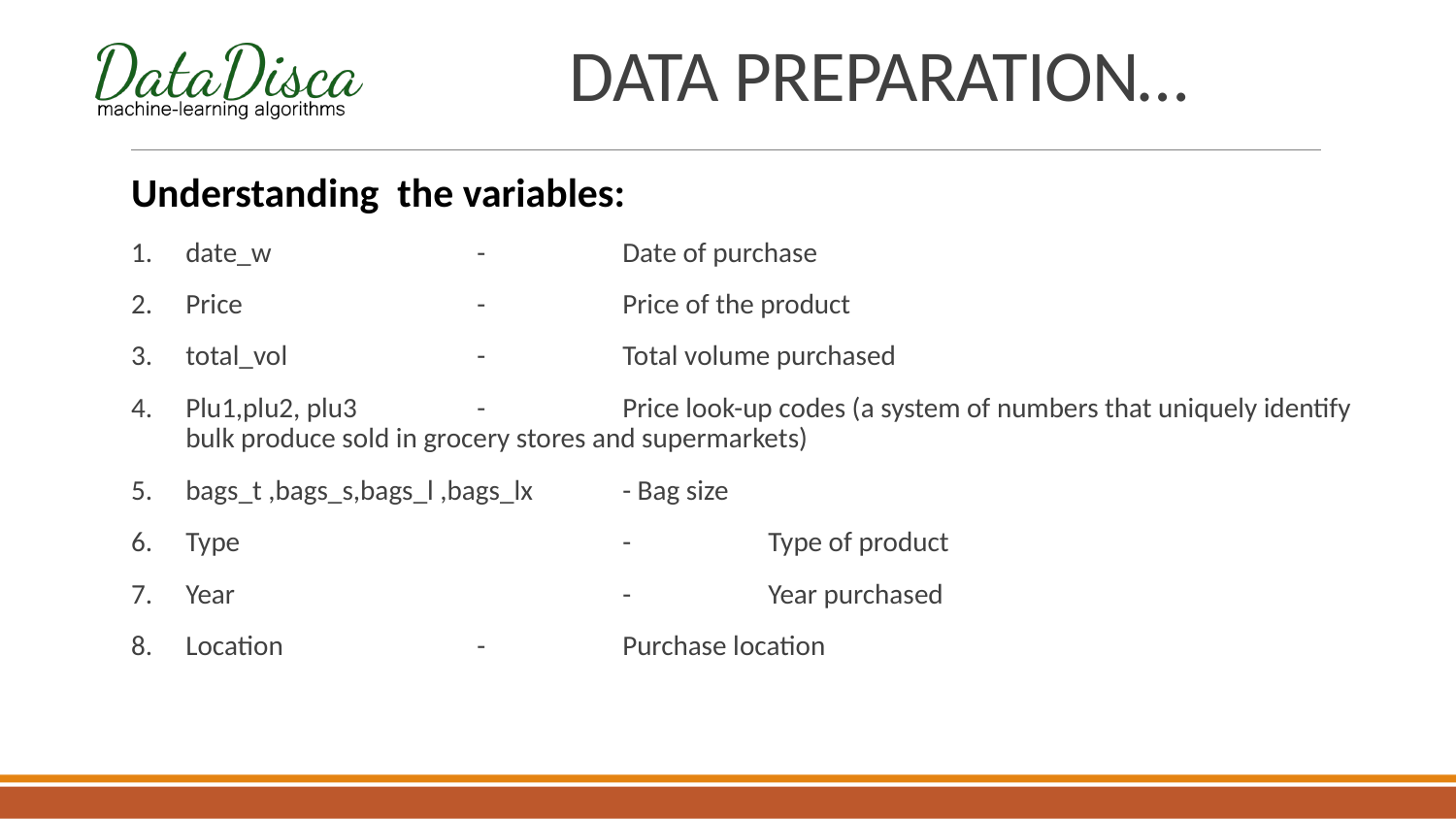

# DATA PREPARATION…
Understanding  the variables:
date_w 		-	Date of purchase
Price		-	Price of the product
total_vol 		-	Total volume purchased
Plu1,plu2, plu3 	-	Price look-up codes (a system of numbers that uniquely identify bulk produce sold in grocery stores and supermarkets)
bags_t ,bags_s,bags_l ,bags_lx 	- Bag size
Type			-	Type of product
Year			-	Year purchased
Location		-	Purchase location